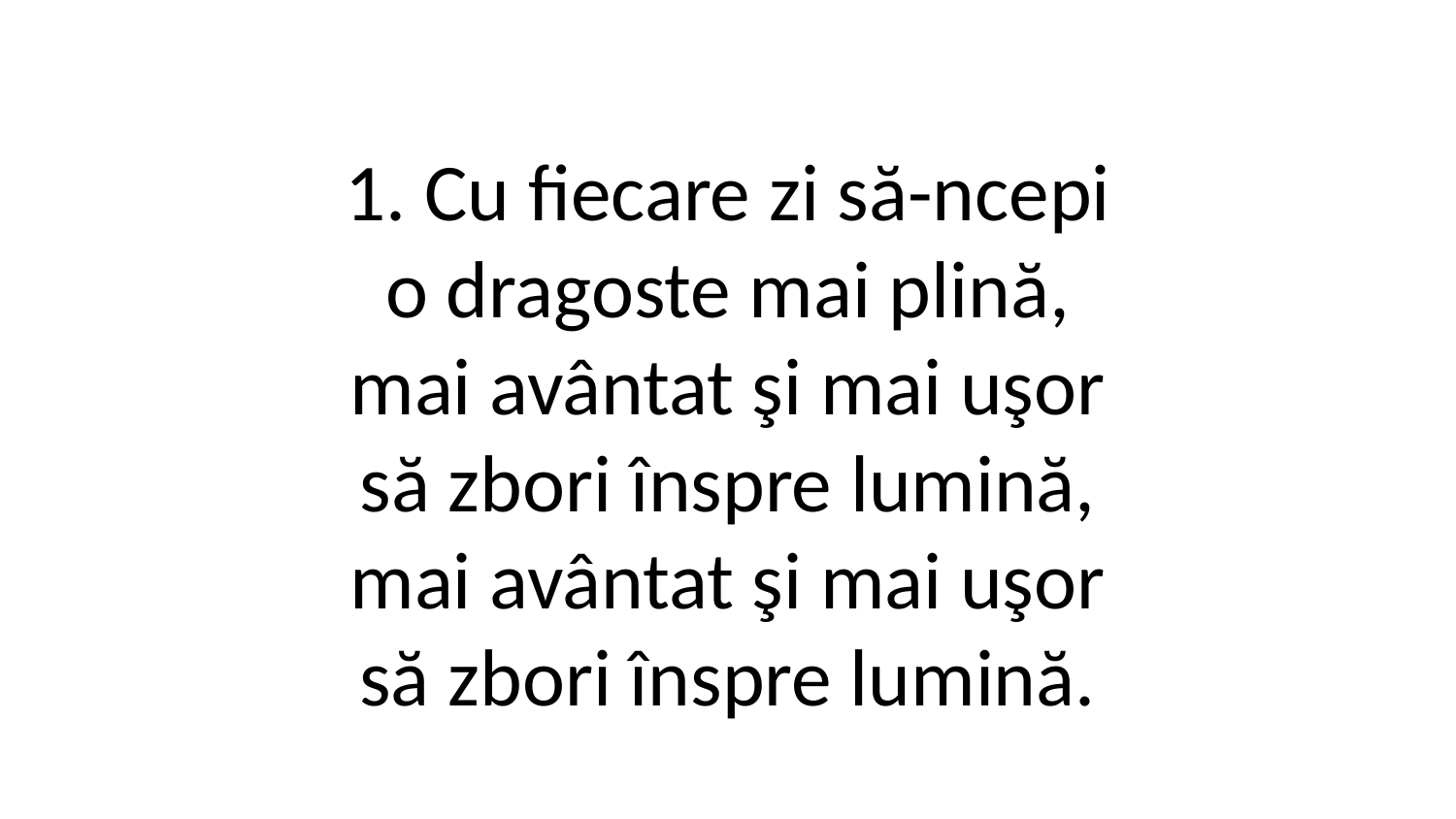

1. Cu fiecare zi să-ncepi
o dragoste mai plină,
mai avântat şi mai uşor
să zbori înspre lumină,
mai avântat şi mai uşor
să zbori înspre lumină.